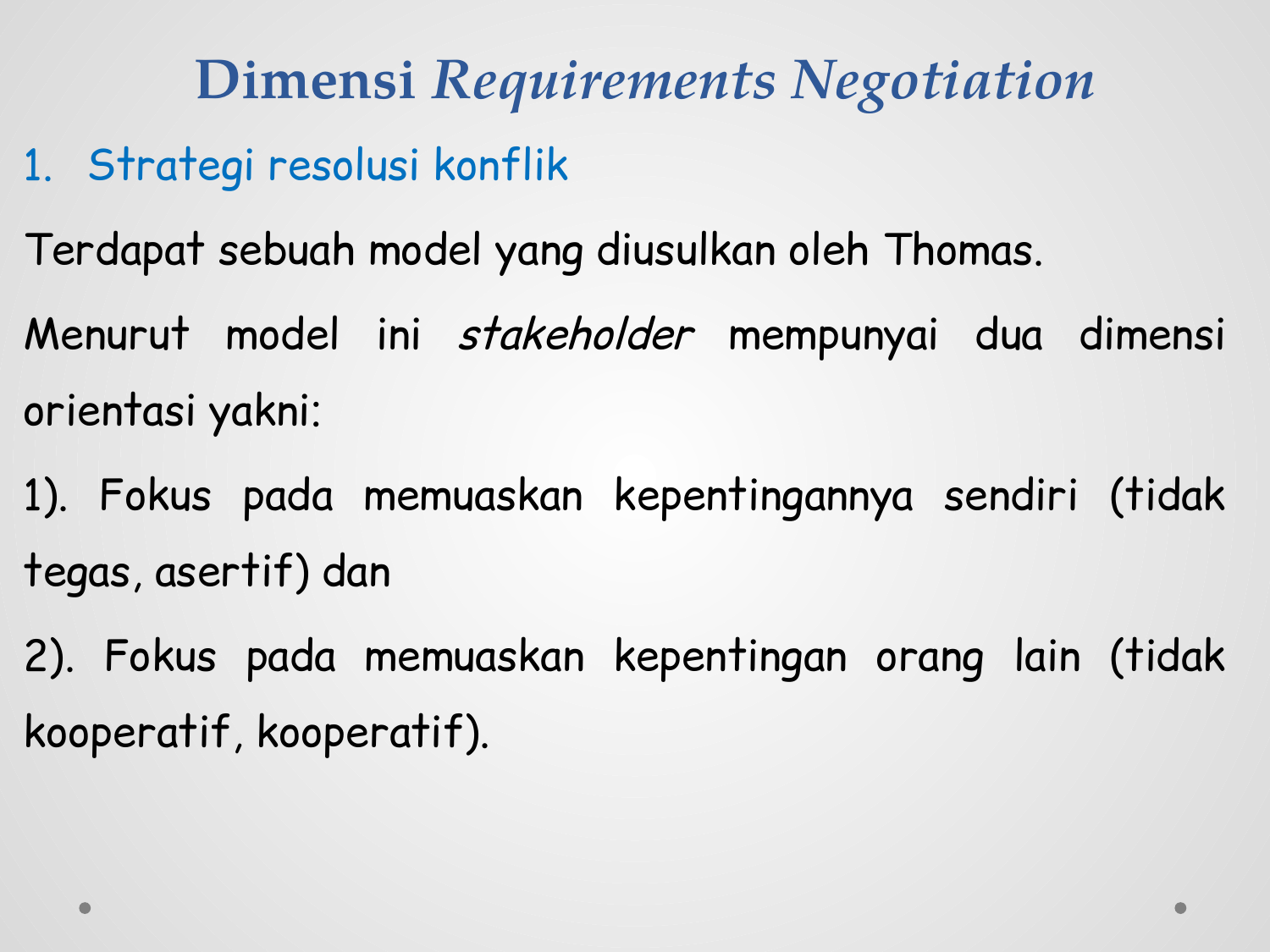

# Dimensi Requirements Negotiation
Strategi resolusi konflik
Terdapat sebuah model yang diusulkan oleh Thomas.
Menurut model ini stakeholder mempunyai dua dimensi orientasi yakni:
1). Fokus pada memuaskan kepentingannya sendiri (tidak tegas, asertif) dan
2). Fokus pada memuaskan kepentingan orang lain (tidak kooperatif, kooperatif).